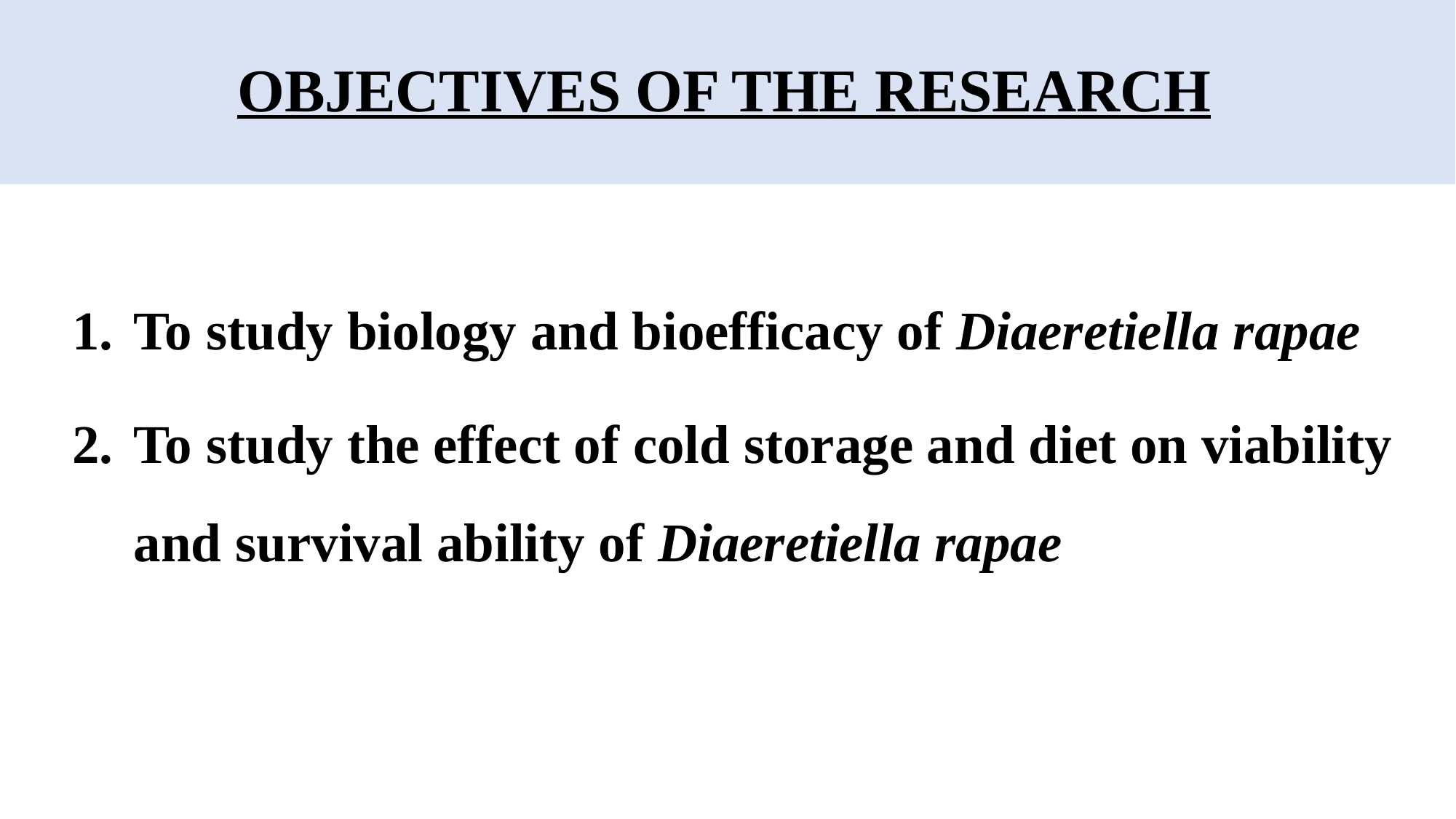

# OBJECTIVES OF THE RESEARCH
To study biology and bioefficacy of Diaeretiella rapae
To study the effect of cold storage and diet on viability and survival ability of Diaeretiella rapae